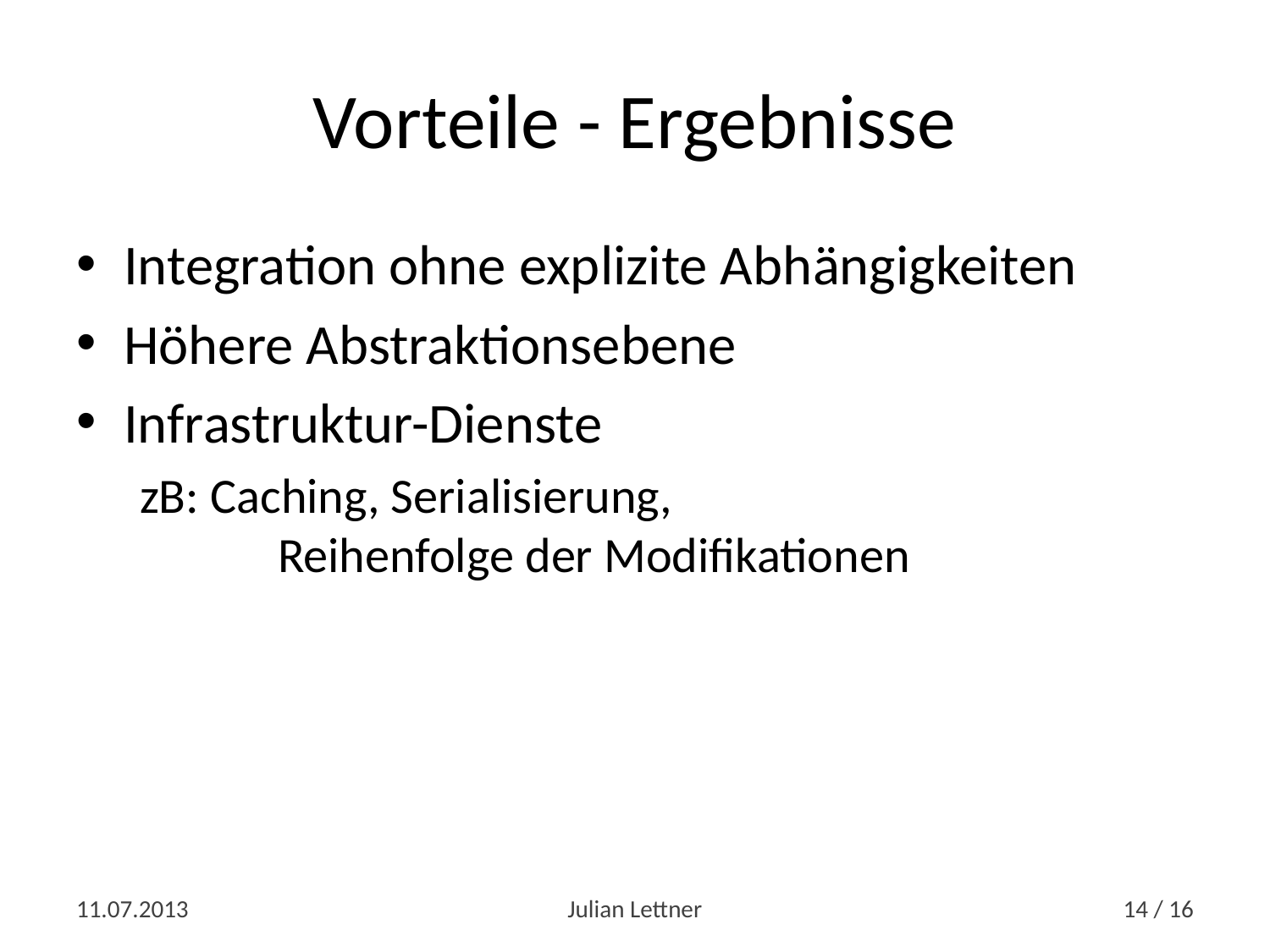

# Vorteile - Ergebnisse
Integration ohne explizite Abhängigkeiten
Höhere Abstraktionsebene
Infrastruktur-Dienste
zB: Caching, Serialisierung,
	 Reihenfolge der Modifikationen

11.07.2013
Julian Lettner
14 / 16